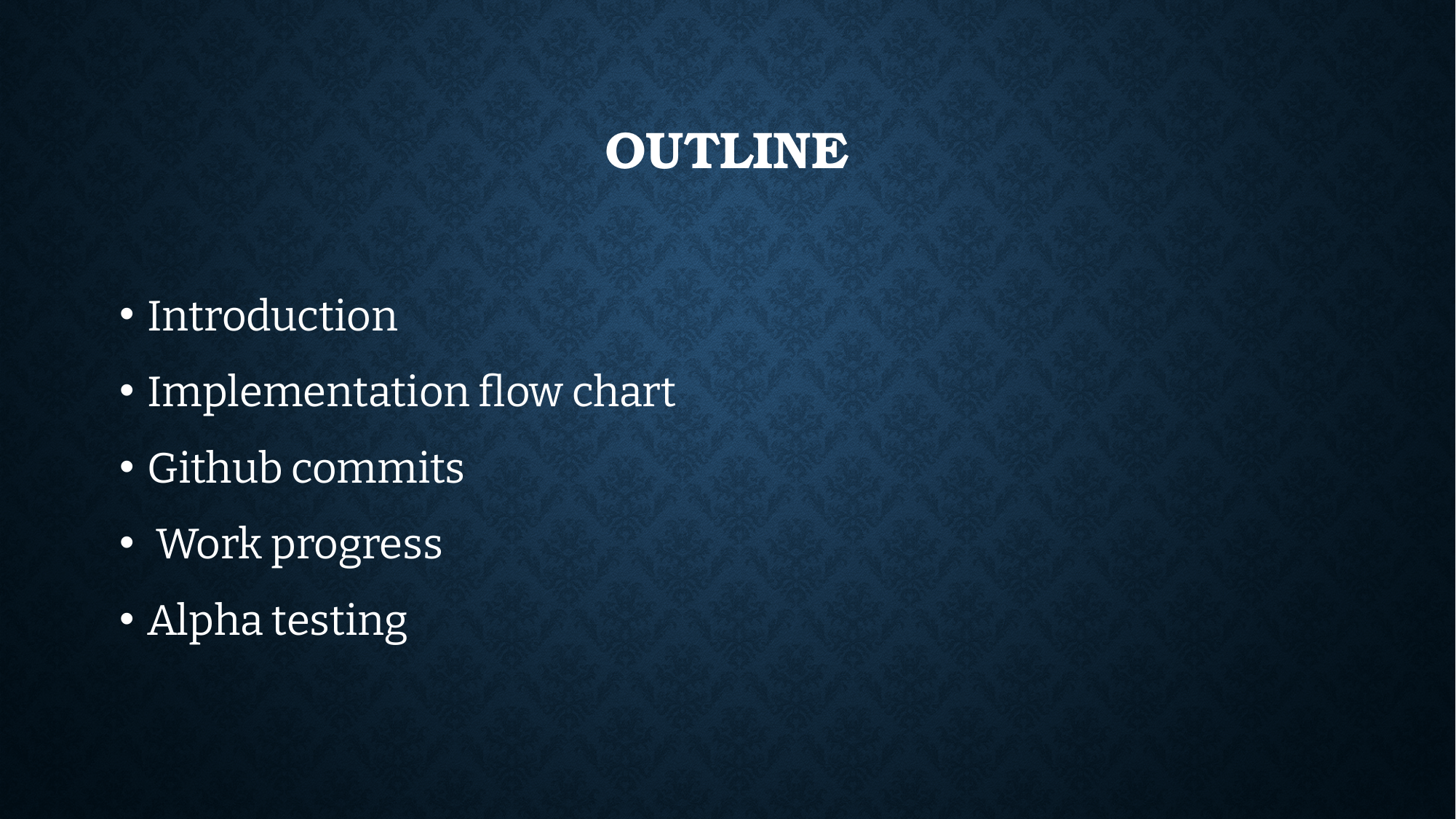

# Outline
Introduction
Implementation flow chart
Github commits
 Work progress
Alpha testing